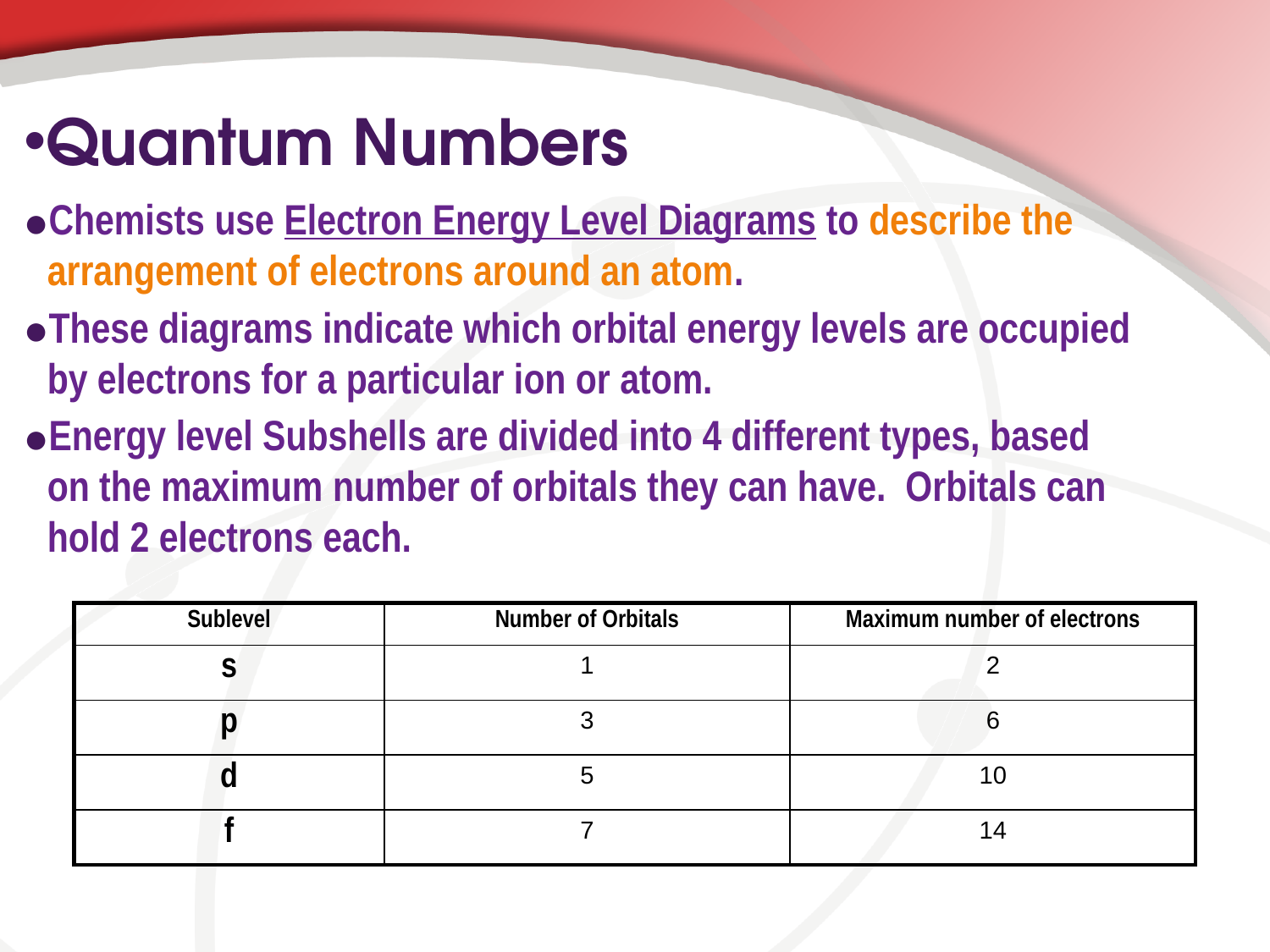

# Quantum Numbers
Chemists use Electron Energy Level Diagrams to describe the arrangement of electrons around an atom.
These diagrams indicate which orbital energy levels are occupied by electrons for a particular ion or atom.
Energy level Subshells are divided into 4 different types, based on the maximum number of orbitals they can have.  Orbitals can hold 2 electrons each.

| Sublevel | Number of Orbitals | Maximum number of electrons |
| --- | --- | --- |
| s | 1 | 2 |
| p | 3 | 6 |
| d | 5 | 10 |
| f | 7 | 14 |